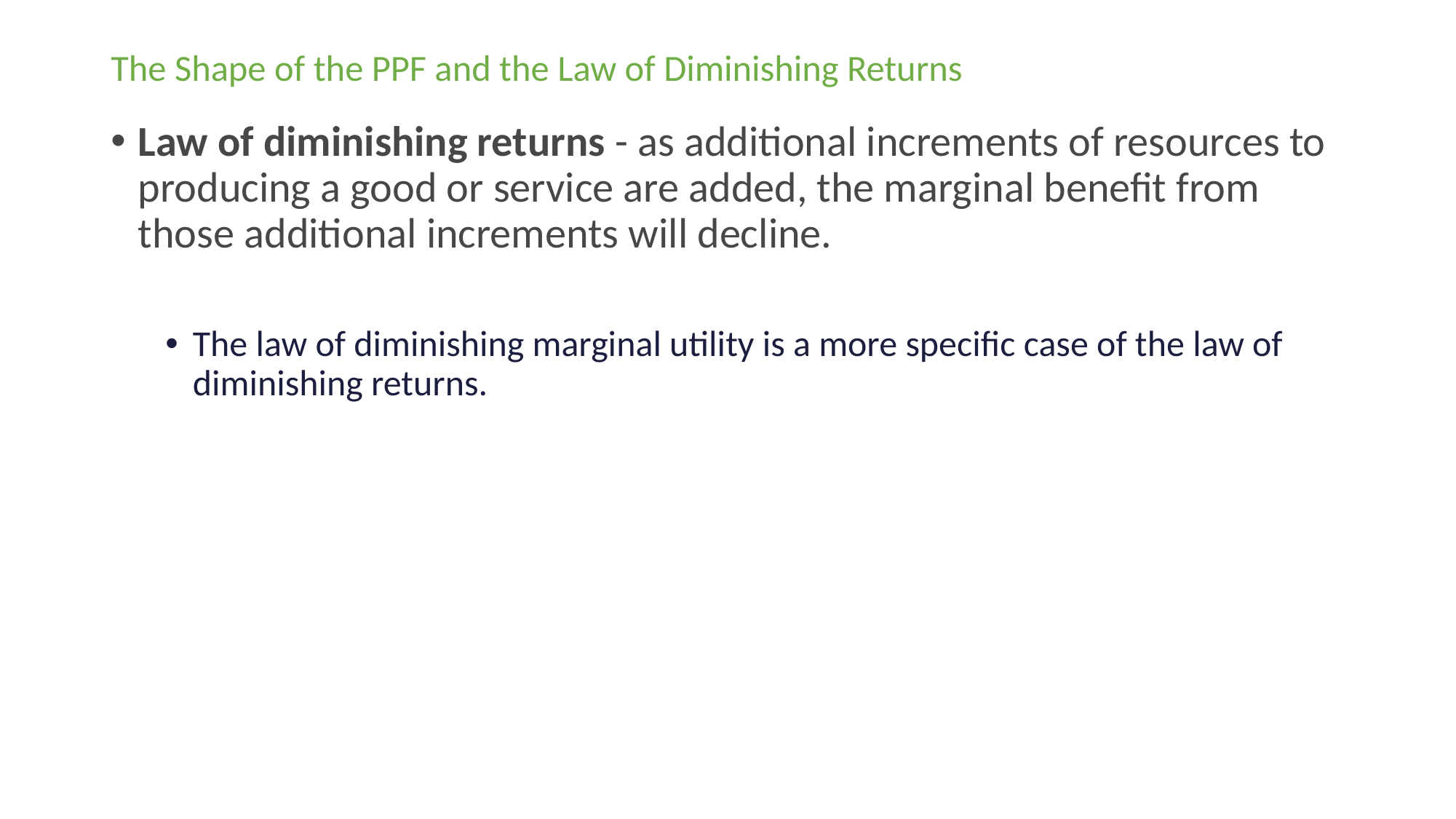

# The Shape of the PPF and the Law of Diminishing Returns
Law of diminishing returns - as additional increments of resources to producing a good or service are added, the marginal benefit from those additional increments will decline.

The law of diminishing marginal utility is a more specific case of the law of diminishing returns.